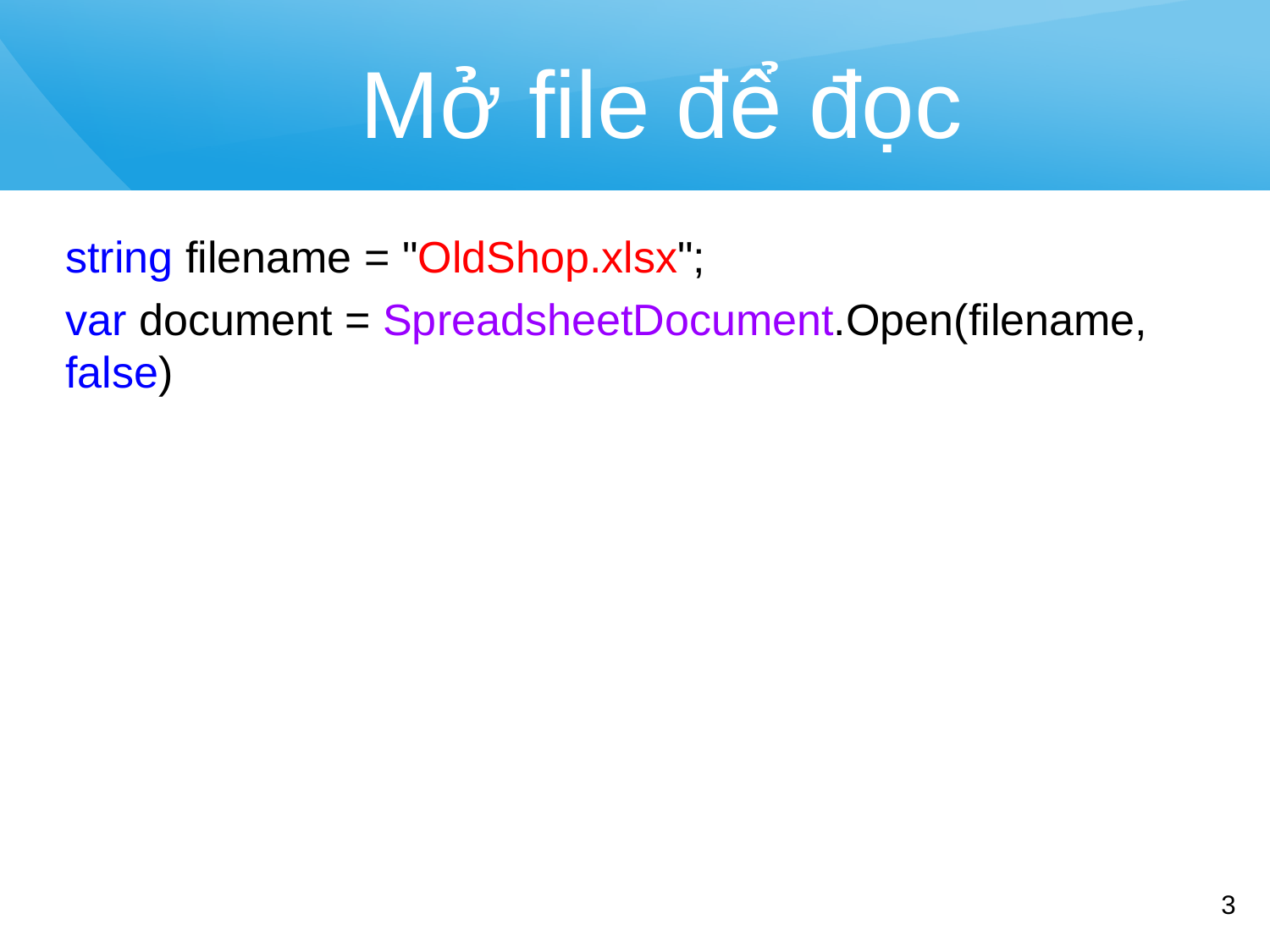

# Mở file để đọc
string filename = "OldShop.xlsx";
var document = SpreadsheetDocument.Open(filename, false)
3